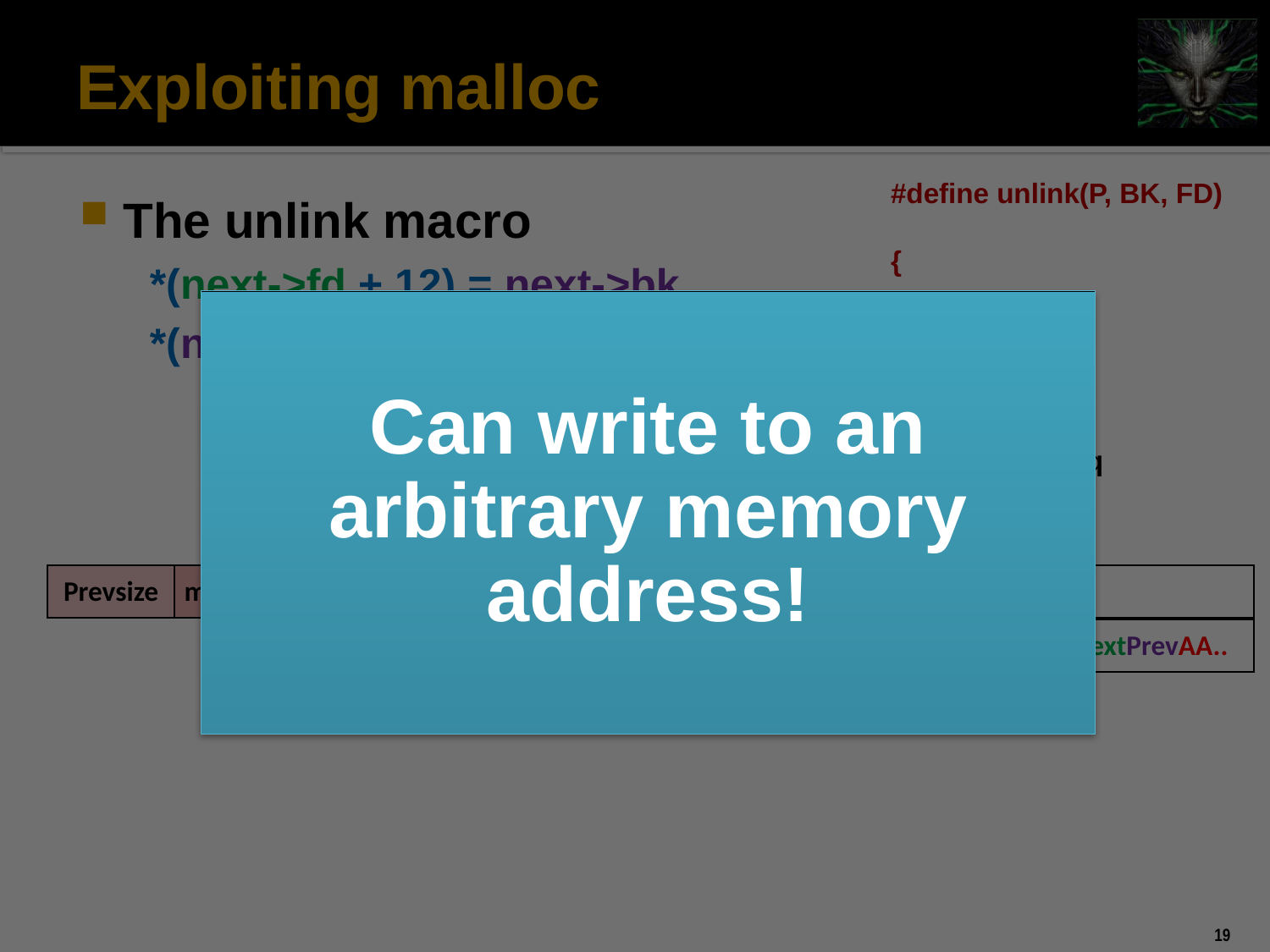

# Exploiting malloc
#define unlink(P, BK, FD)
{
  BK = P->bk;
  FD = P->fd;
  FD->bk = BK;
  BK->fd = FD;
}
The unlink macro
  *(next->fd + 12) = next->bk
  *(next->bk + 8) = next->fd
Can write to an arbitrary memory address!
q
p

Prevsize
m
a
Size
m
a
data
Prevsize
m
a
Size
m
a

AAAAAAAAAAAA   fffffffc        0     0    fffffffc    0     0   NextPrevAA..